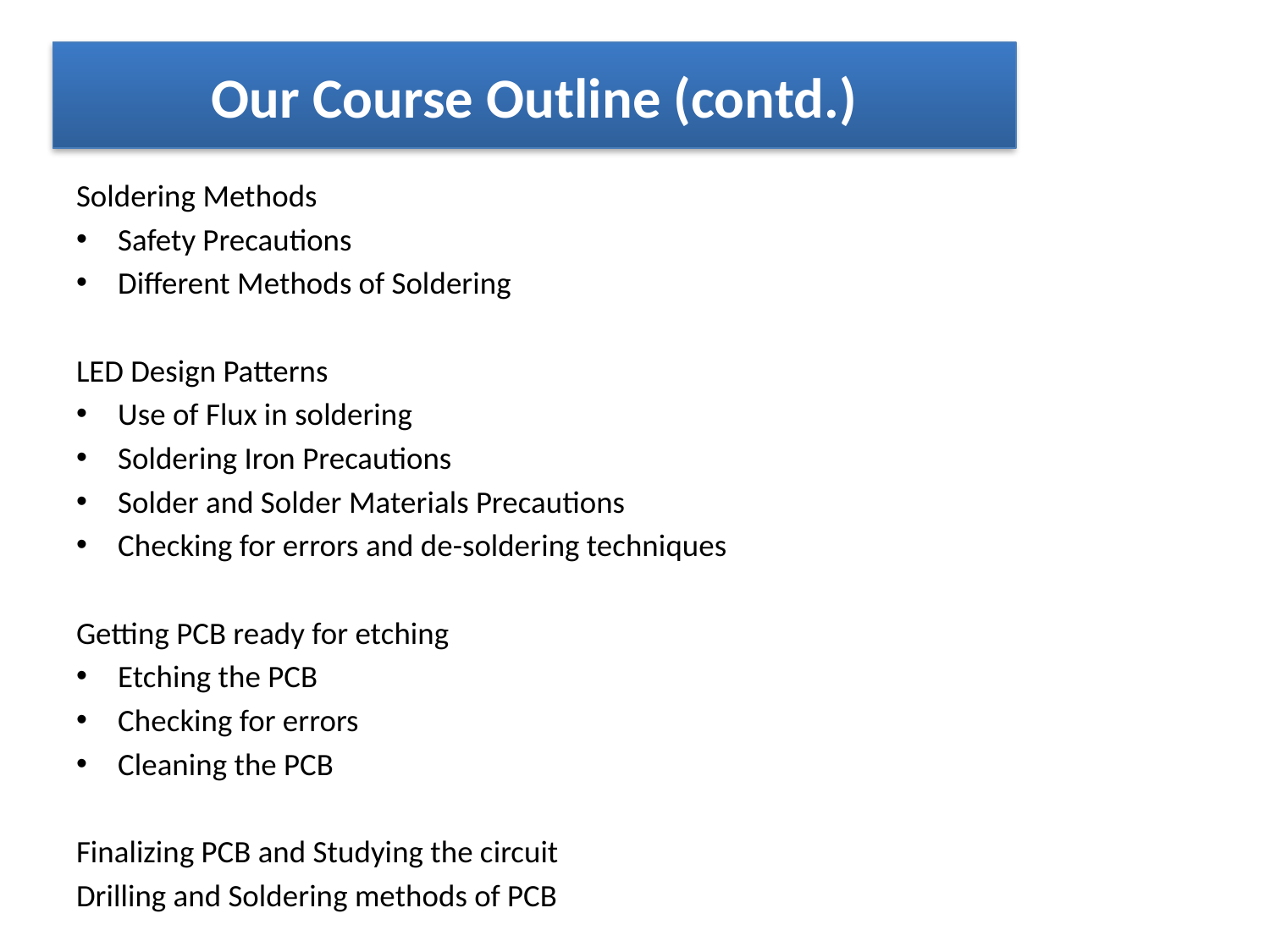

Our Course Outline (contd.)
Soldering Methods
Safety Precautions
Different Methods of Soldering

LED Design Patterns
Use of Flux in soldering
Soldering Iron Precautions
Solder and Solder Materials Precautions
Checking for errors and de-soldering techniques

Getting PCB ready for etching
Etching the PCB
Checking for errors
Cleaning the PCB

Finalizing PCB and Studying the circuit
Drilling and Soldering methods of PCB